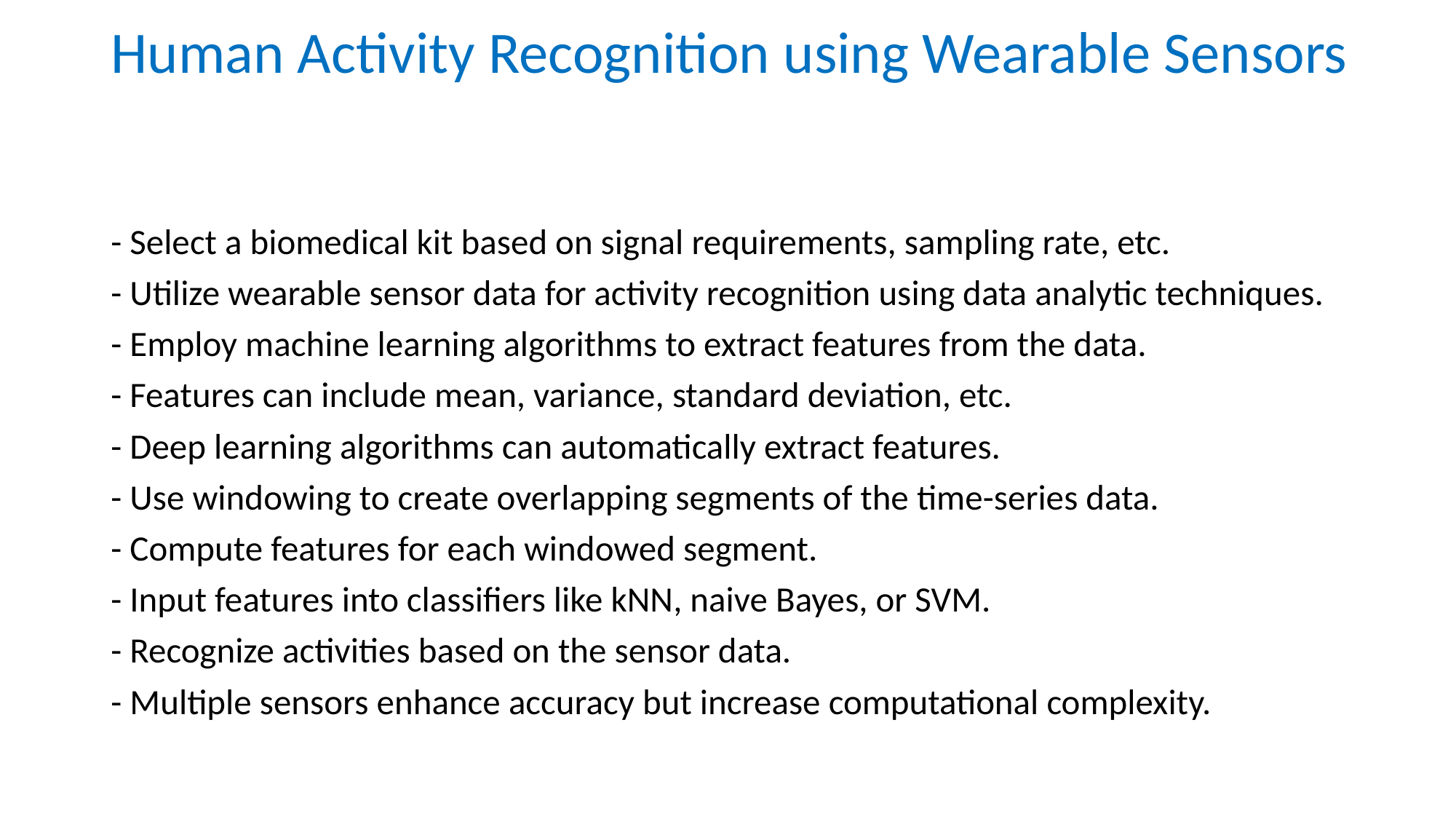

# Human Activity Recognition using Wearable Sensors
- Select a biomedical kit based on signal requirements, sampling rate, etc.
- Utilize wearable sensor data for activity recognition using data analytic techniques.
- Employ machine learning algorithms to extract features from the data.
- Features can include mean, variance, standard deviation, etc.
- Deep learning algorithms can automatically extract features.
- Use windowing to create overlapping segments of the time-series data.
- Compute features for each windowed segment.
- Input features into classifiers like kNN, naive Bayes, or SVM.
- Recognize activities based on the sensor data.
- Multiple sensors enhance accuracy but increase computational complexity.